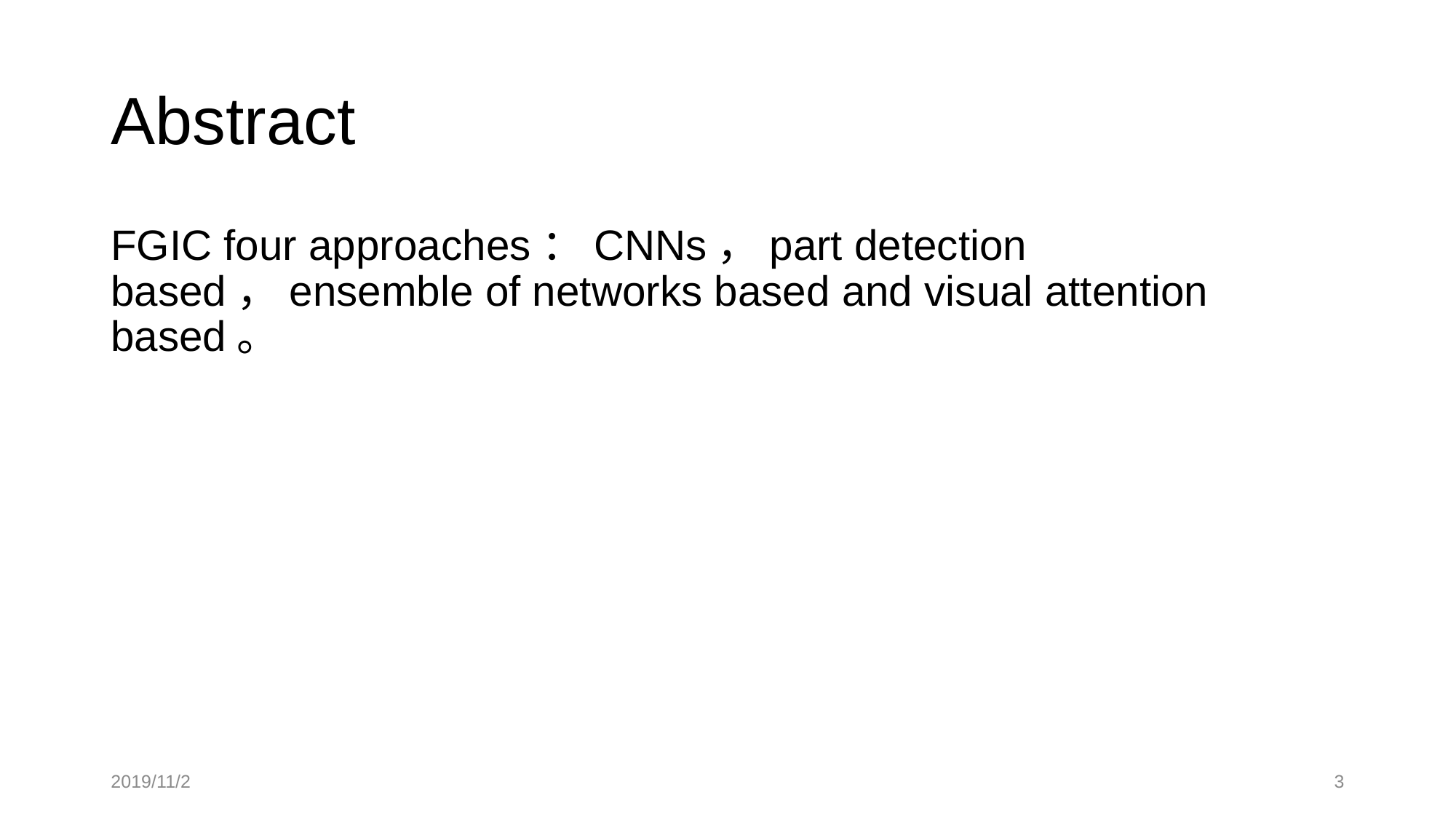

# Abstract
FGIC four approaches：CNNs，part detection based，ensemble of networks based and visual attention based。

2019/11/2
3